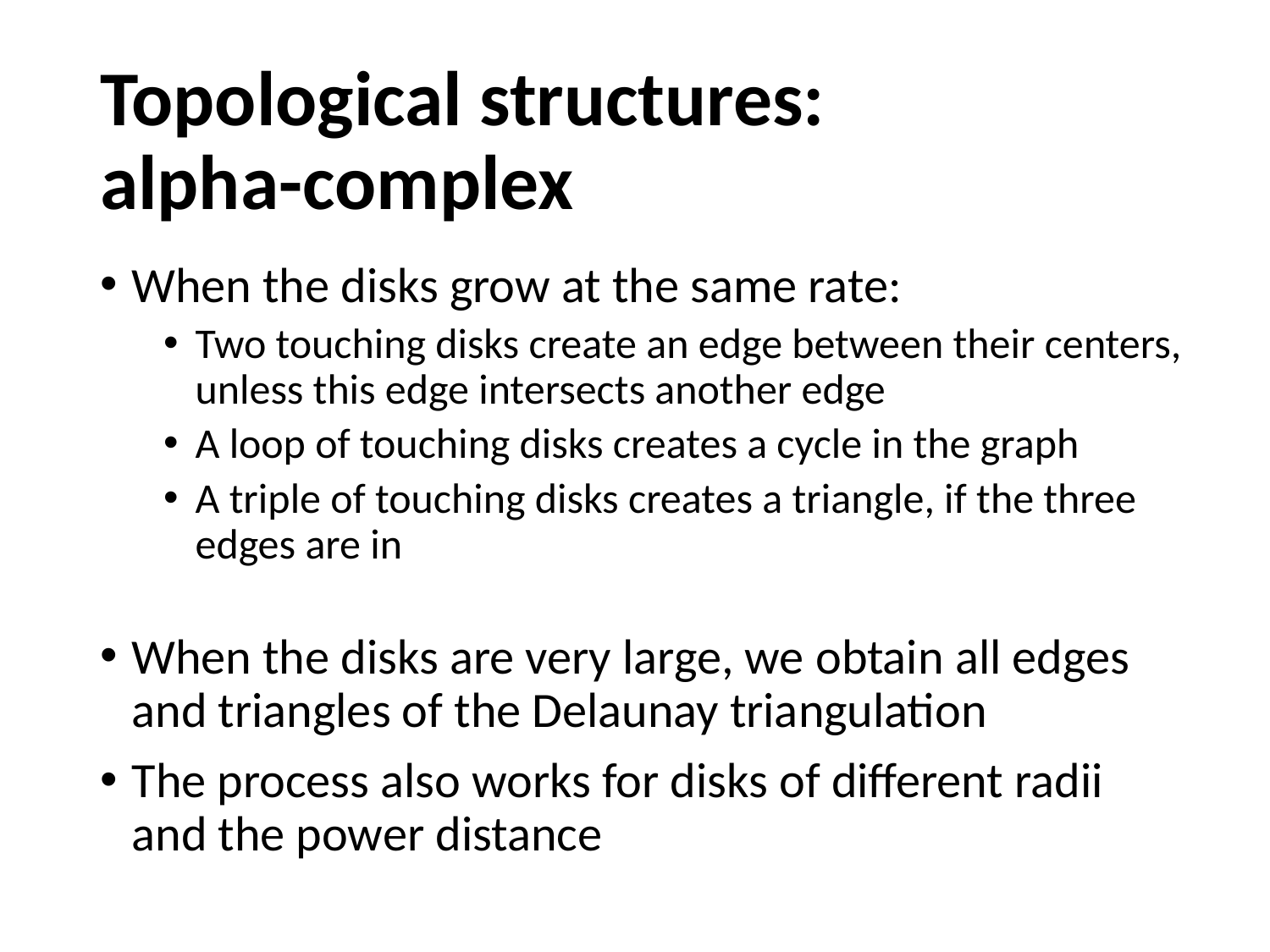

# Topological structures: alpha-complex
When the disks grow at the same rate:
Two touching disks create an edge between their centers, unless this edge intersects another edge
A loop of touching disks creates a cycle in the graph
A triple of touching disks creates a triangle, if the three edges are in
When the disks are very large, we obtain all edges and triangles of the Delaunay triangulation
The process also works for disks of different radii and the power distance